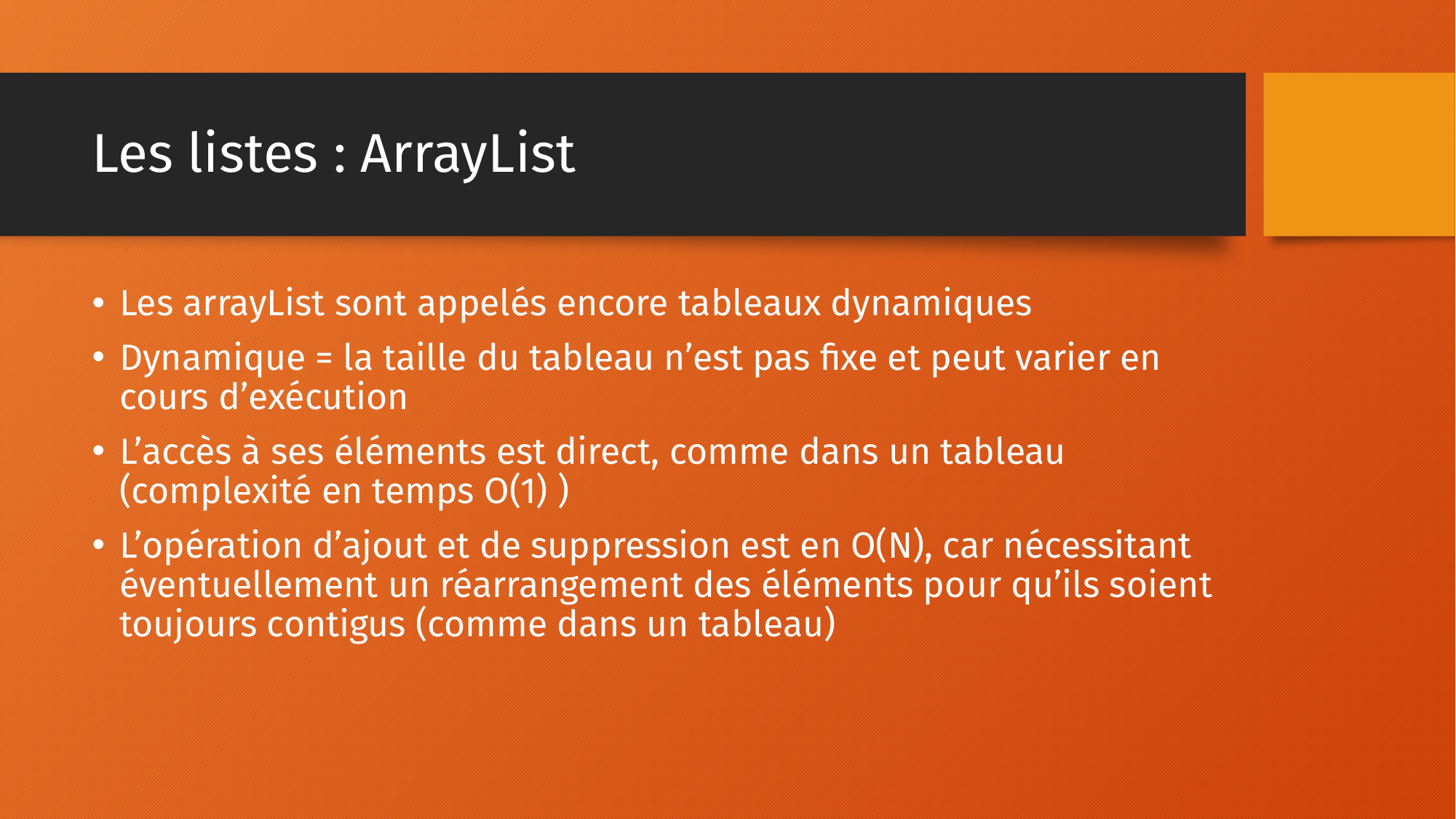

# Les listes : ArrayList
Les arrayList sont appelés encore tableaux dynamiques
Dynamique = la taille du tableau n’est pas fixe et peut varier en cours d’exécution
L’accès à ses éléments est direct, comme dans un tableau (complexité en temps O(1) )
L’opération d’ajout et de suppression est en O(N), car nécessitant éventuellement un réarrangement des éléments pour qu’ils soient toujours contigus (comme dans un tableau)